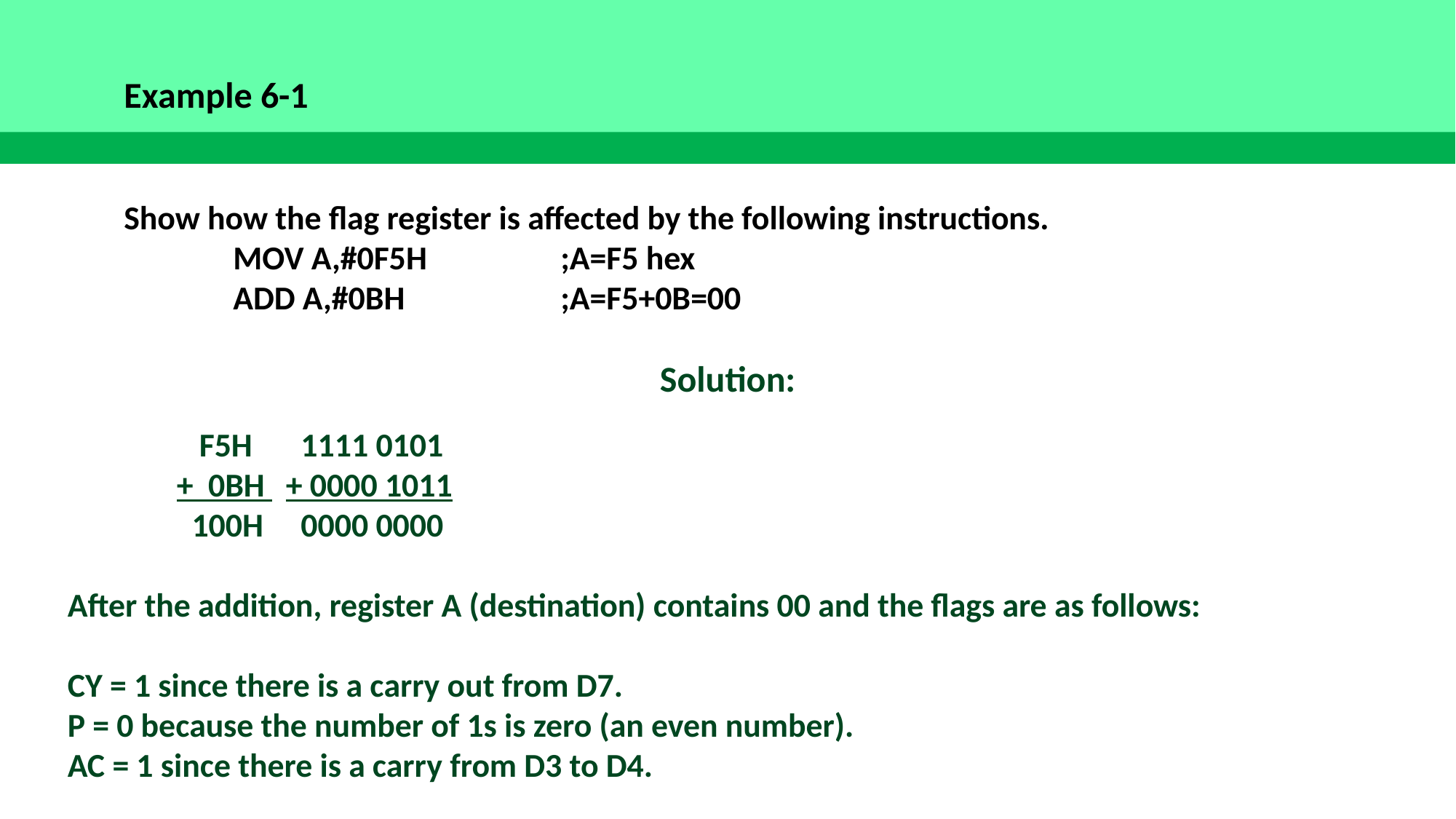

Example 6-1
Show how the flag register is affected by the following instructions.
 	MOV A,#0F5H		;A=F5 hex
 	ADD A,#0BH		;A=F5+0B=00
Solution:
 	   F5H 	  1111 0101
 	+  0BH 	+ 0000 1011
 	  100H 	  0000 0000

After the addition, register A (destination) contains 00 and the flags are as follows:

CY = 1 since there is a carry out from D7.
P = 0 because the number of 1s is zero (an even number).
AC = 1 since there is a carry from D3 to D4.